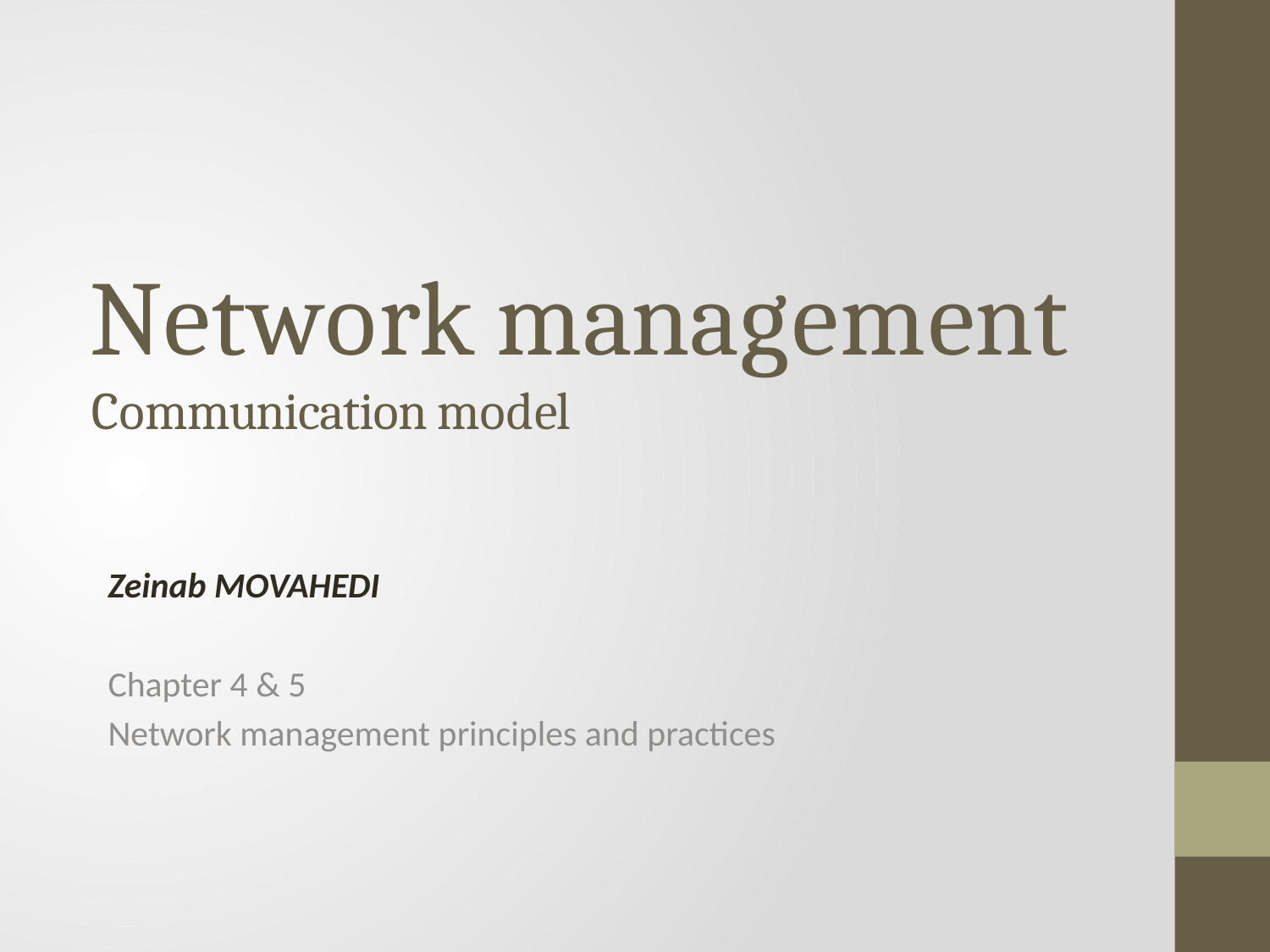

# Network management Communication model
Zeinab MOVAHEDI

Chapter 4 & 5
Network management principles and practices